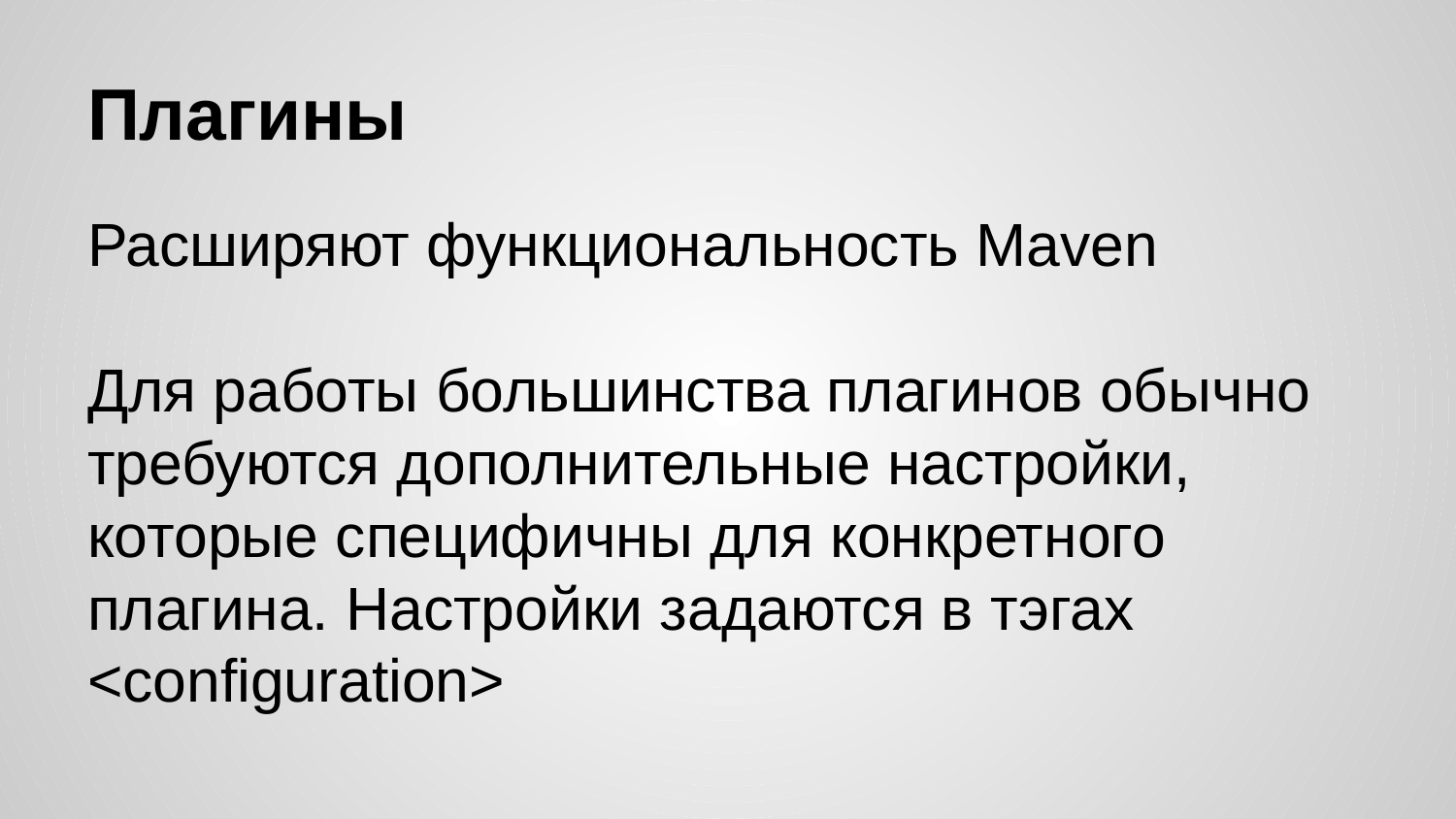

# Плагины
Расширяют функциональность Maven

Для работы большинства плагинов обычно требуются дополнительные настройки, которые специфичны для конкретного плагина. Настройки задаются в тэгах <configuration>